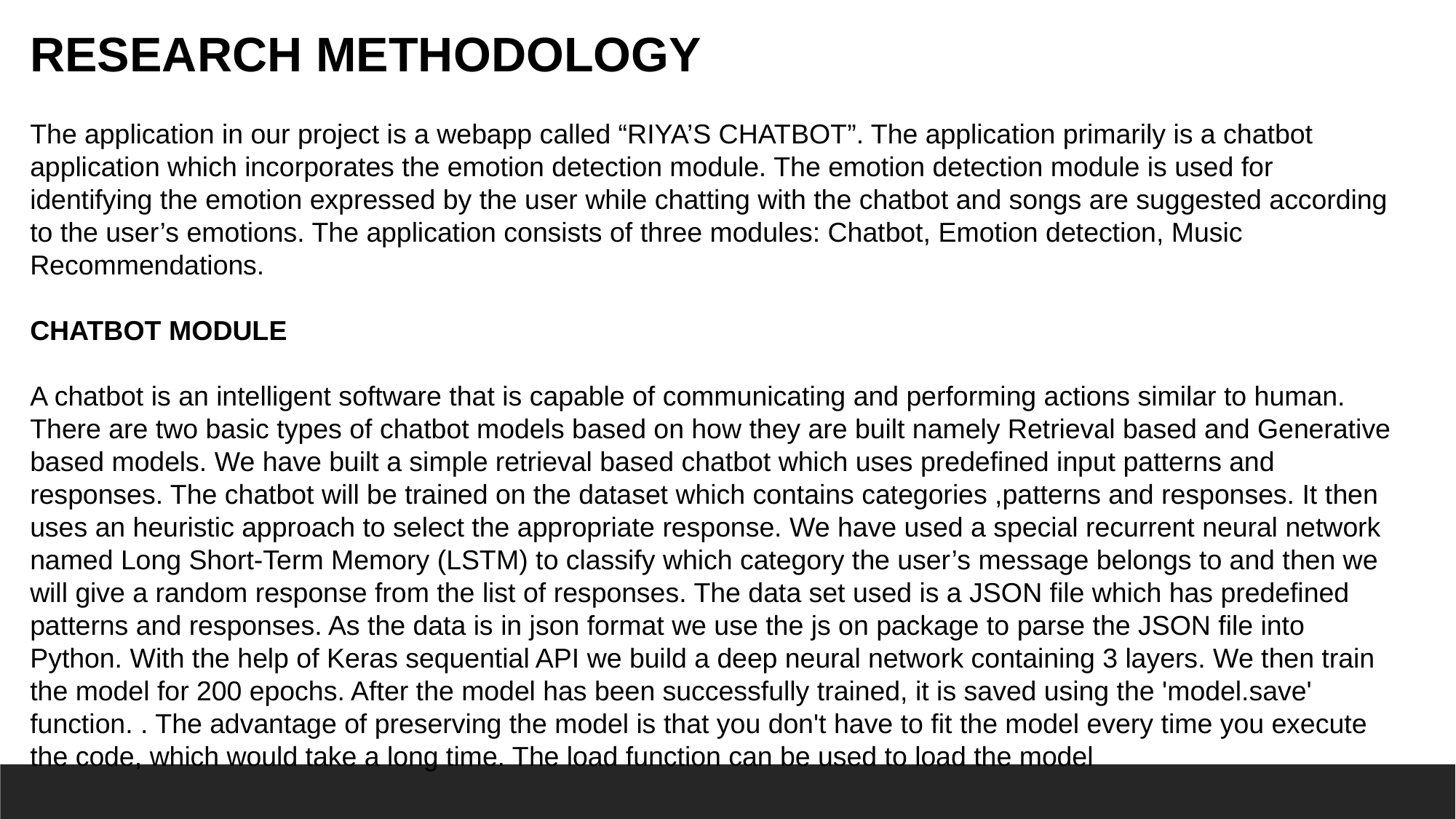

RESEARCH METHODOLOGY
The application in our project is a webapp called “RIYA’S CHATBOT”. The application primarily is a chatbot application which incorporates the emotion detection module. The emotion detection module is used for identifying the emotion expressed by the user while chatting with the chatbot and songs are suggested according to the user’s emotions. The application consists of three modules: Chatbot, Emotion detection, Music Recommendations.

CHATBOT MODULE

A chatbot is an intelligent software that is capable of communicating and performing actions similar to human. There are two basic types of chatbot models based on how they are built namely Retrieval based and Generative based models. We have built a simple retrieval based chatbot which uses predefined input patterns and responses. The chatbot will be trained on the dataset which contains categories ,patterns and responses. It then uses an heuristic approach to select the appropriate response. We have used a special recurrent neural network named Long Short-Term Memory (LSTM) to classify which category the user’s message belongs to and then we will give a random response from the list of responses. The data set used is a JSON file which has predefined patterns and responses. As the data is in json format we use the js on package to parse the JSON file into Python. With the help of Keras sequential API we build a deep neural network containing 3 layers. We then train the model for 200 epochs. After the model has been successfully trained, it is saved using the 'model.save' function. . The advantage of preserving the model is that you don't have to fit the model every time you execute the code, which would take a long time. The load function can be used to load the model